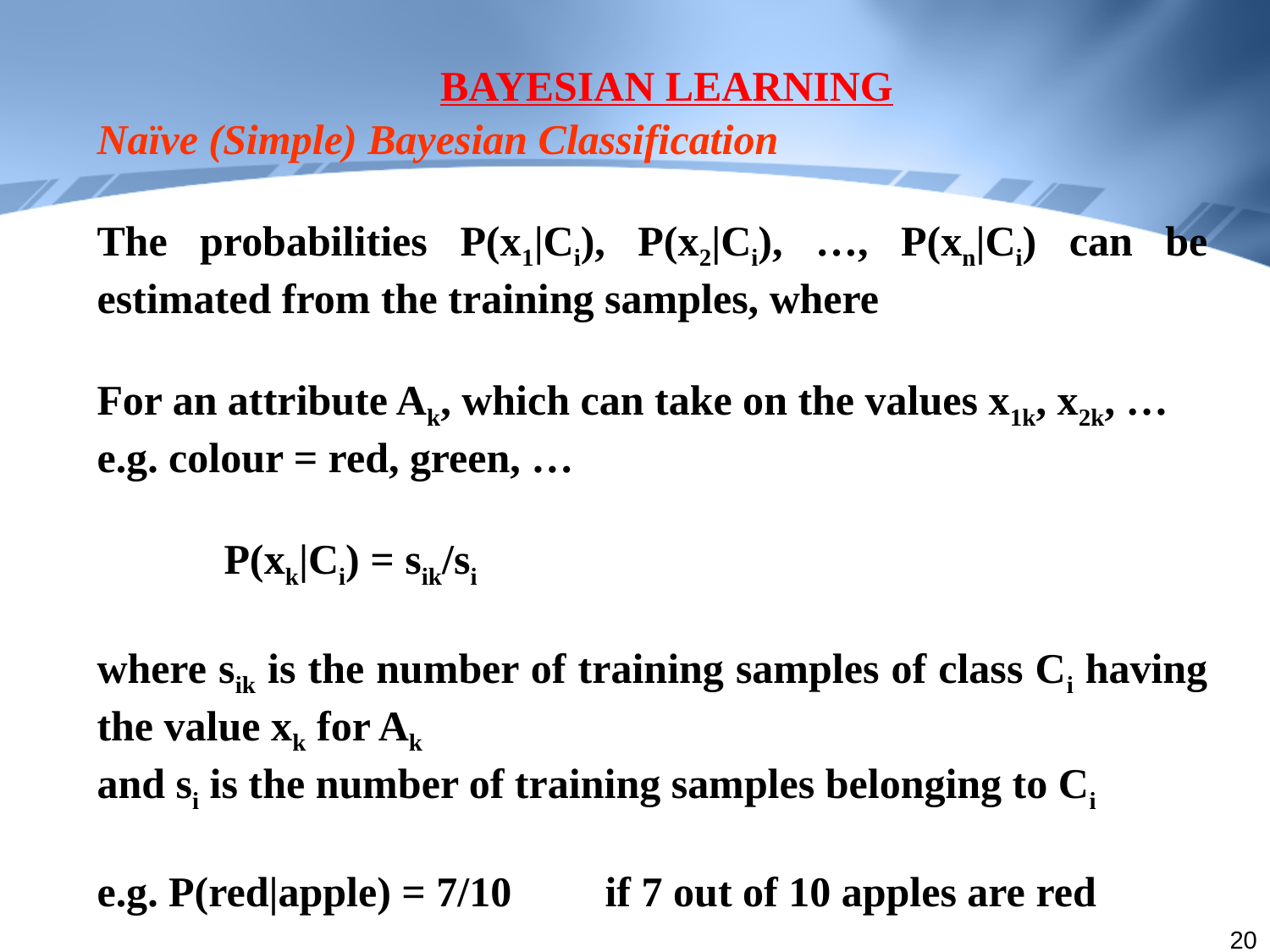

BAYESIAN LEARNING
Naïve (Simple) Bayesian Classification

The probabilities P(x1|Ci), P(x2|Ci), …, P(xn|Ci) can be estimated from the training samples, where

For an attribute Ak, which can take on the values x1k, x2k, …
e.g. colour = red, green, …

	P(xk|Ci) = sik/si

where sik is the number of training samples of class Ci having the value xk for Ak
and si is the number of training samples belonging to Ci

e.g. P(red|apple) = 7/10	if 7 out of 10 apples are red
20